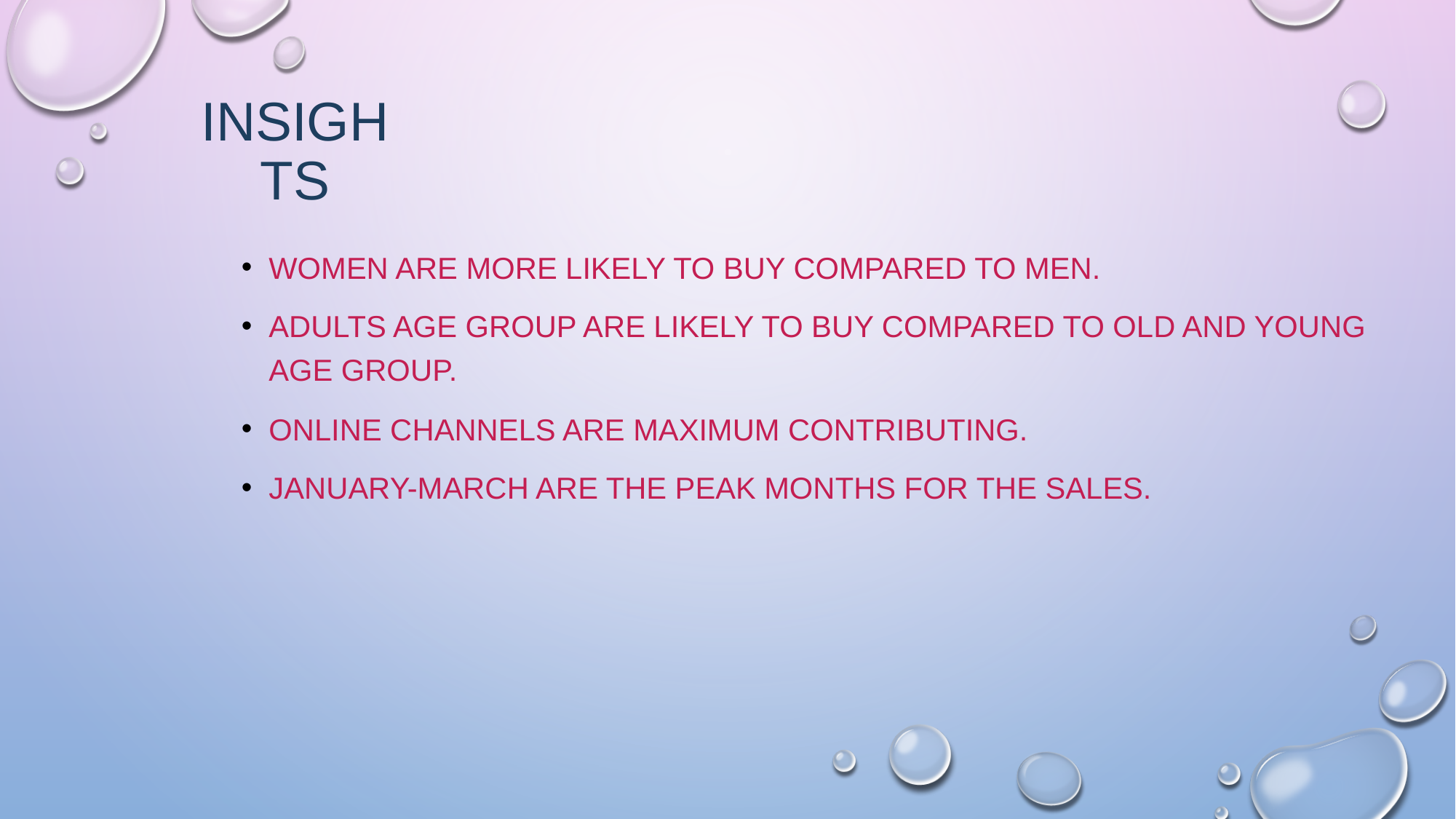

# Insights
Women are more likely to buy compared to men.
Adults age group are likely to buy compared to old and young age group.
Online channels are maximum contributing.
January-march are the peak months for the sales.